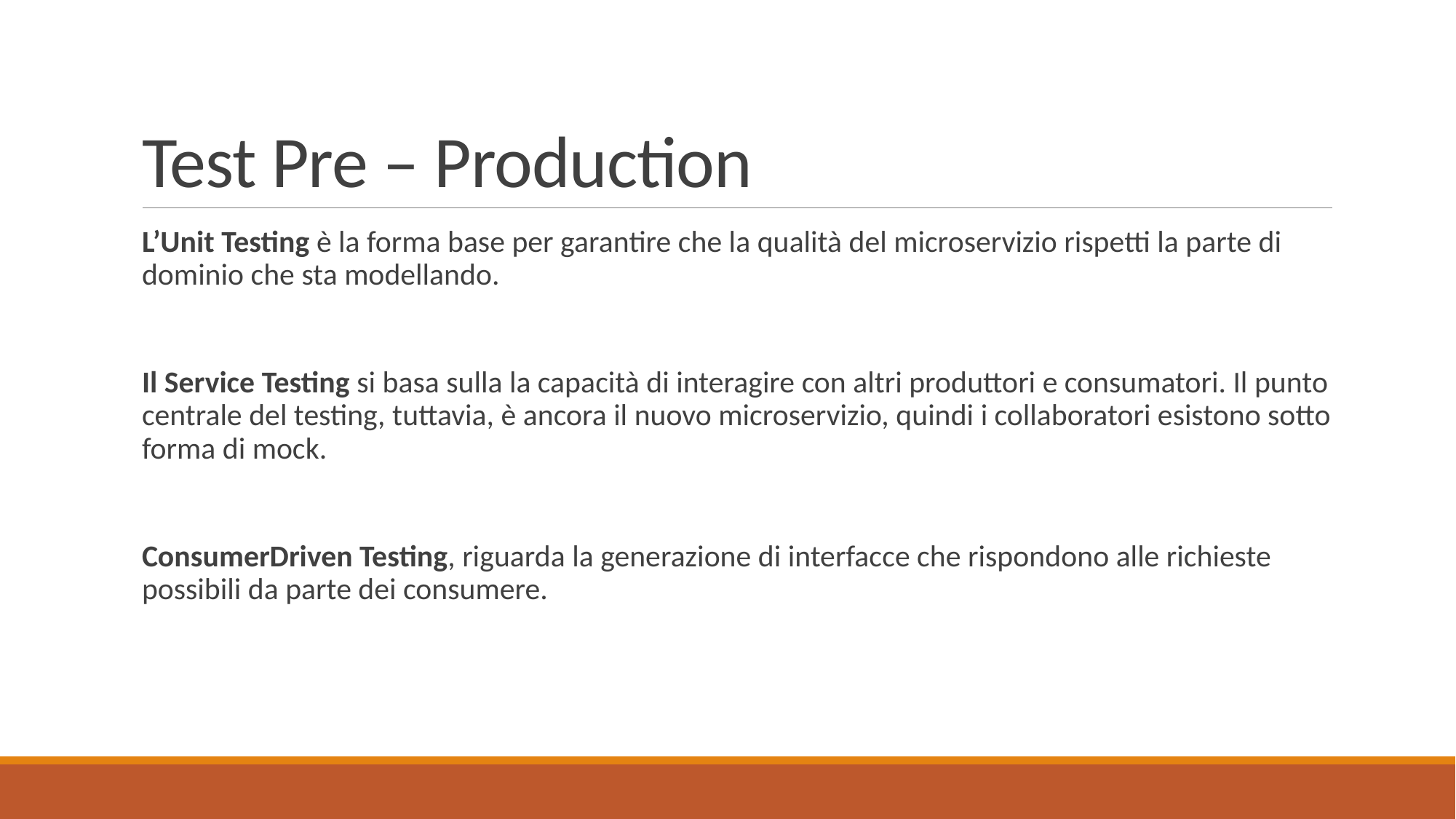

# Test Pre – Production
L’Unit Testing è la forma base per garantire che la qualità del microservizio rispetti la parte di dominio che sta modellando.

Il Service Testing si basa sulla la capacità di interagire con altri produttori e consumatori. Il punto centrale del testing, tuttavia, è ancora il nuovo microservizio, quindi i collaboratori esistono sotto forma di mock.

ConsumerDriven Testing, riguarda la generazione di interfacce che rispondono alle richieste possibili da parte dei consumere.